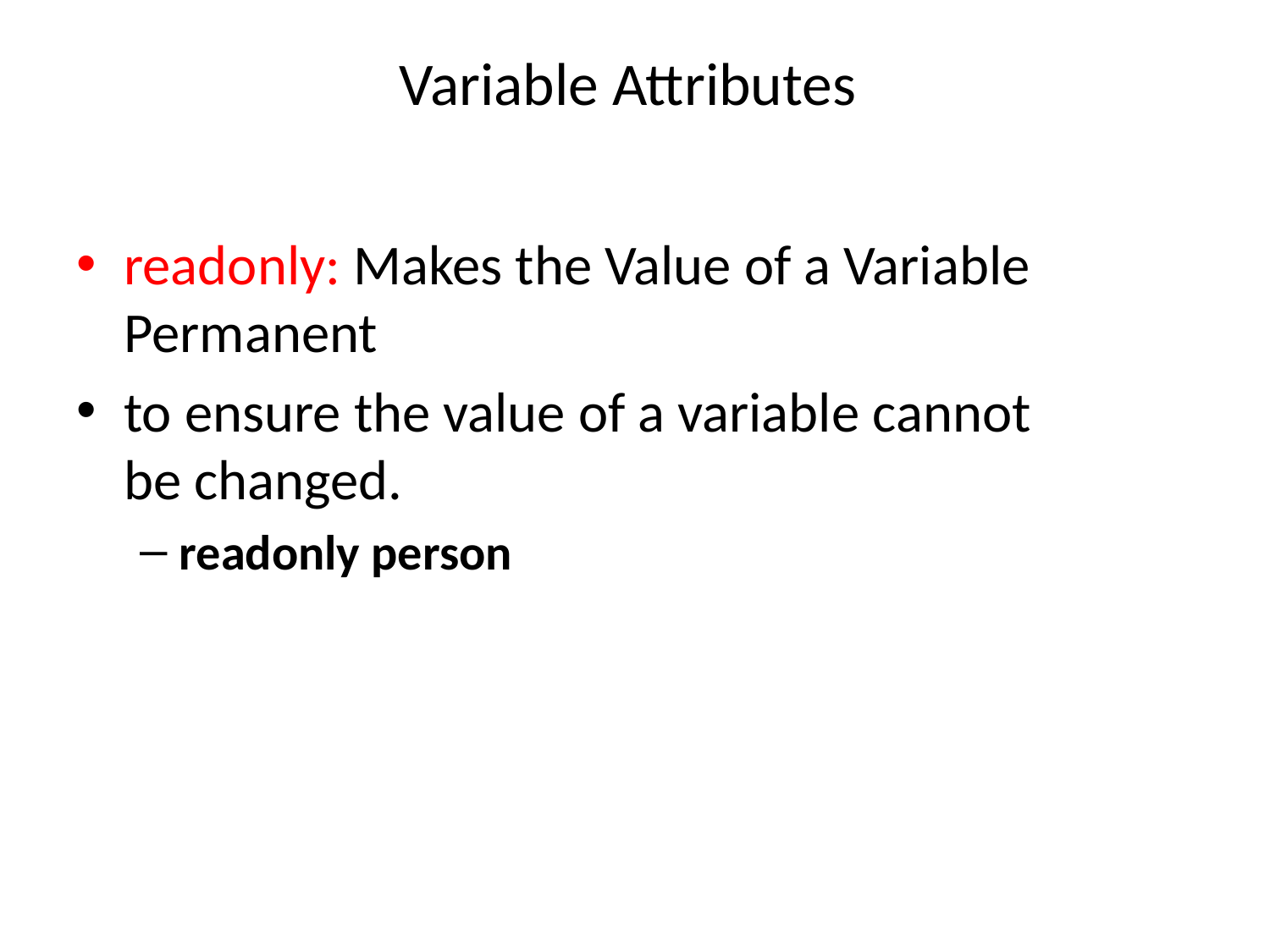

# Variable Attributes
readonly: Makes the Value of a Variable Permanent
to ensure the value of a variable cannot
be changed.
readonly person